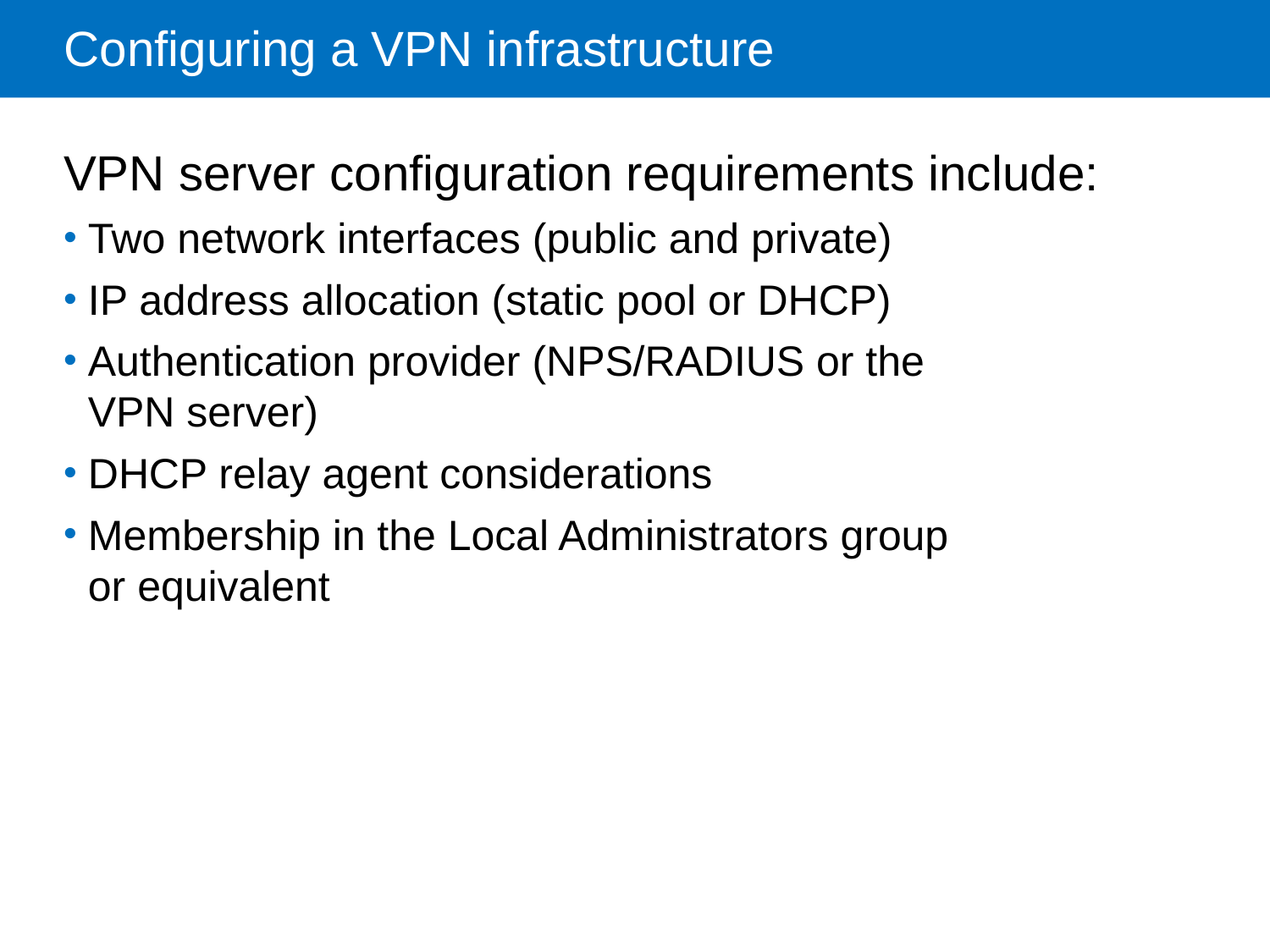

# Configuring a VPN infrastructure
VPN server configuration requirements include:
Two network interfaces (public and private)
IP address allocation (static pool or DHCP)
Authentication provider (NPS/RADIUS or the
VPN server)
DHCP relay agent considerations
Membership in the Local Administrators group
or equivalent